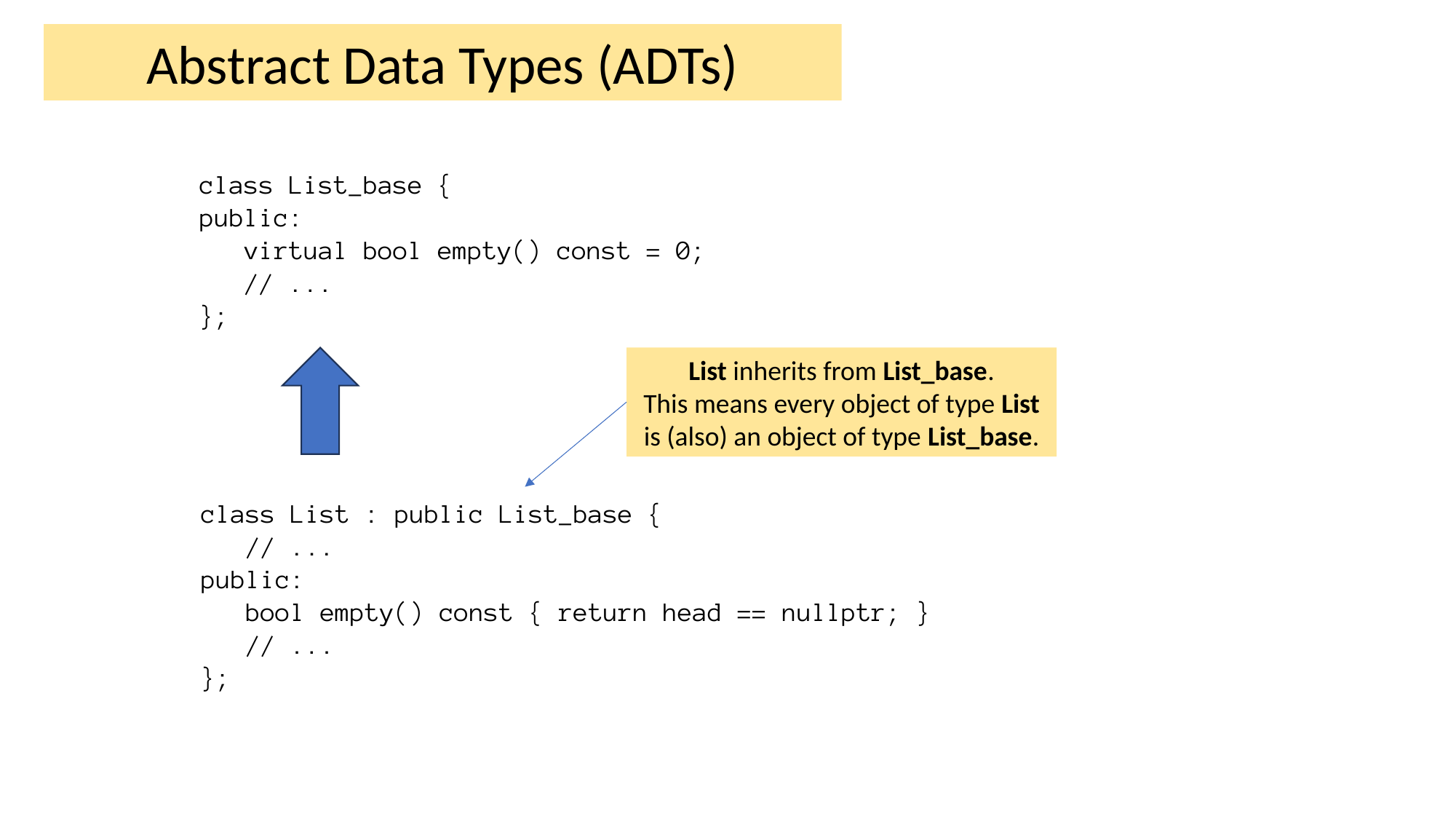

Abstract Data Types (ADTs)
class List_base {
public:
   virtual bool empty() const = 0;
   // ...
};

List inherits from List_base.
This means every object of type List is (also) an object of type List_base.
class List : public List_base {
   // ...
public:
   bool empty() const { return head == nullptr; }
   // ...
};